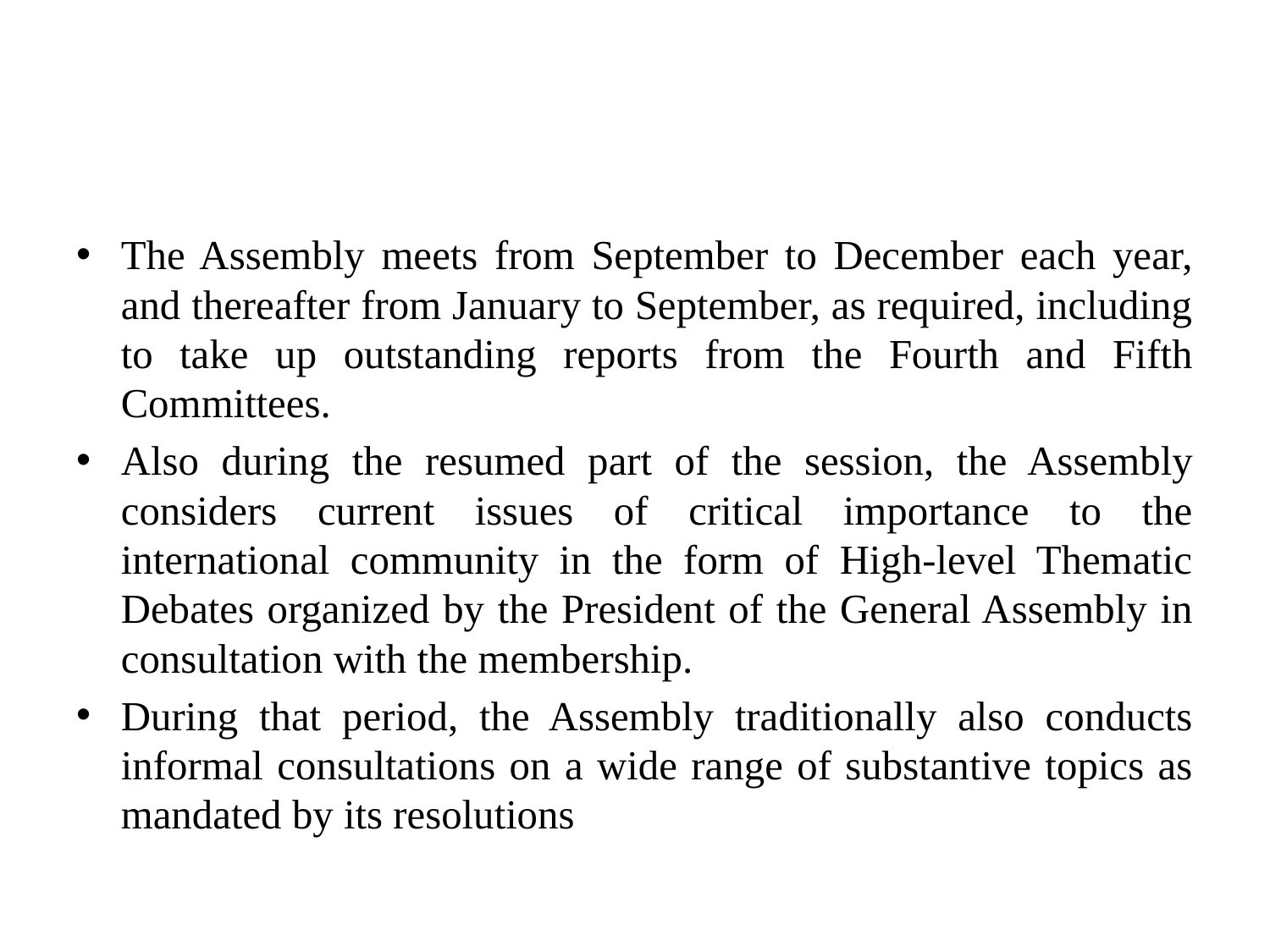

#
The Assembly meets from September to December each year, and thereafter from January to September, as required, including to take up outstanding reports from the Fourth and Fifth Committees.
Also during the resumed part of the session, the Assembly considers current issues of critical importance to the international community in the form of High-level Thematic Debates organized by the President of the General Assembly in consultation with the membership.
During that period, the Assembly traditionally also conducts informal consultations on a wide range of substantive topics as mandated by its resolutions